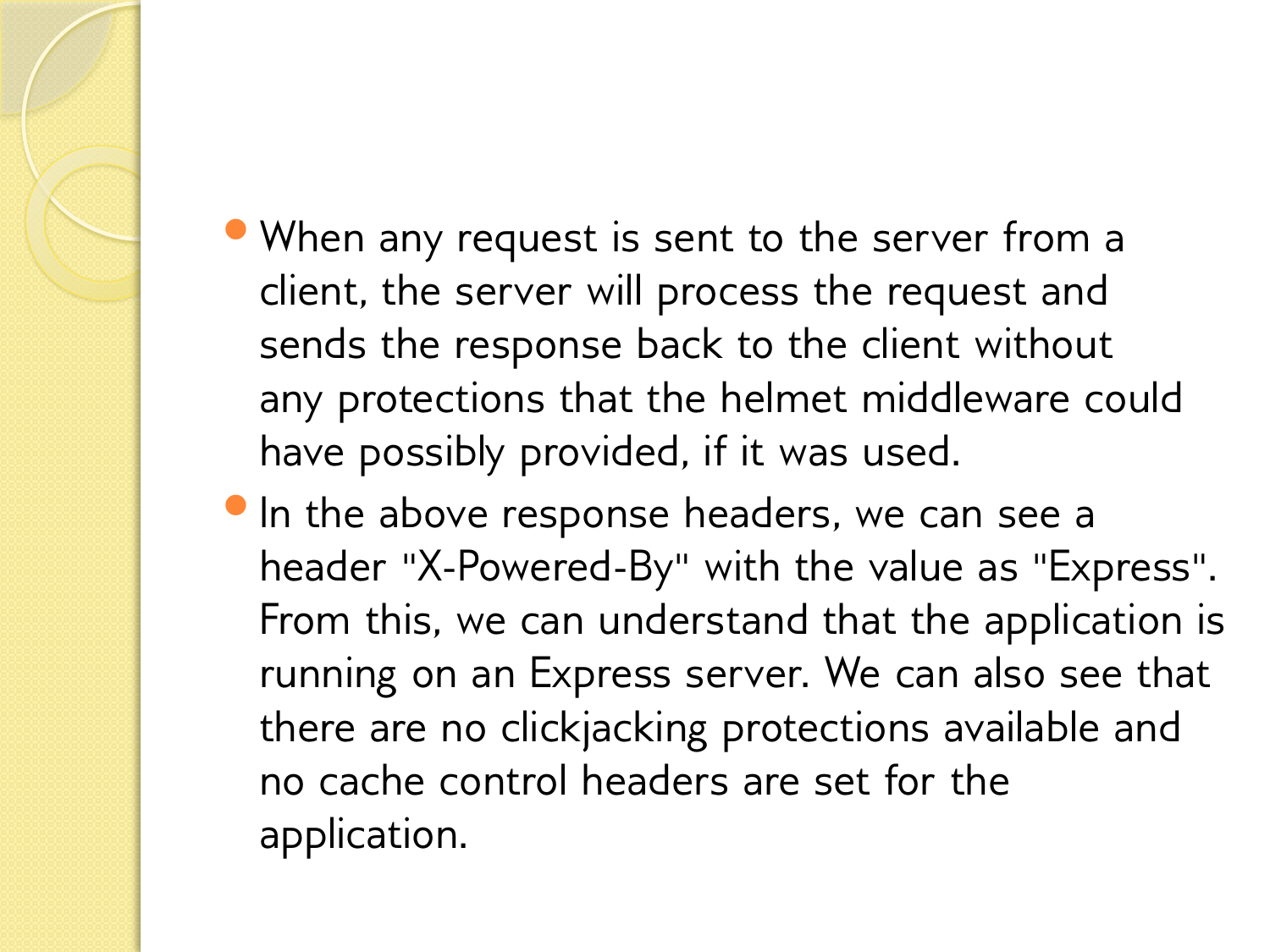

#
When any request is sent to the server from a client, the server will process the request and sends the response back to the client without any protections that the helmet middleware could have possibly provided, if it was used.
In the above response headers, we can see a header "X-Powered-By" with the value as "Express". From this, we can understand that the application is running on an Express server. We can also see that there are no clickjacking protections available and no cache control headers are set for the application.